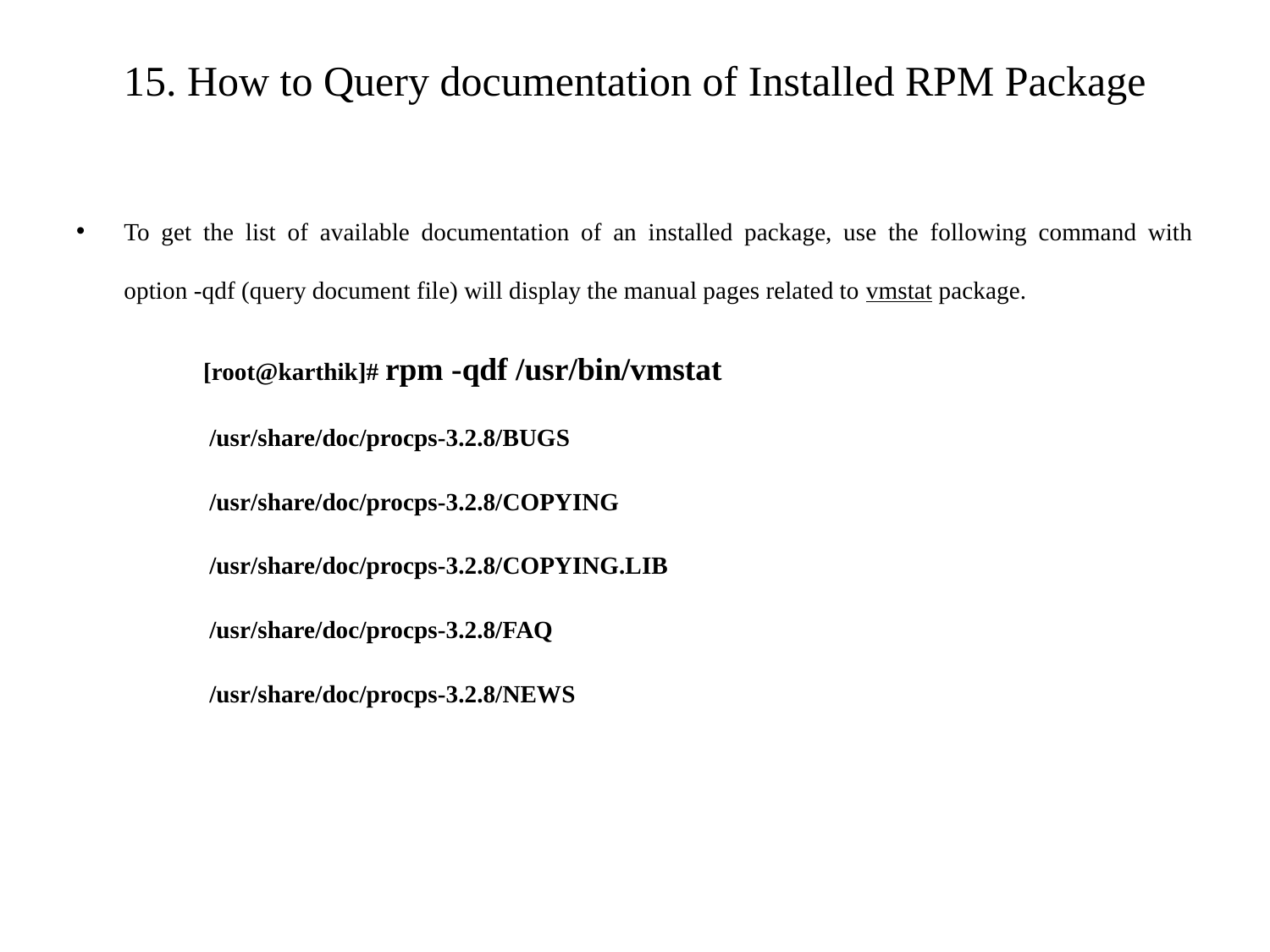

# 15. How to Query documentation of Installed RPM Package
To get the list of available documentation of an installed package, use the following command with option -qdf (query document file) will display the manual pages related to vmstat package.
[root@karthik]# rpm -qdf /usr/bin/vmstat
 /usr/share/doc/procps-3.2.8/BUGS
 /usr/share/doc/procps-3.2.8/COPYING
 /usr/share/doc/procps-3.2.8/COPYING.LIB
 /usr/share/doc/procps-3.2.8/FAQ
 /usr/share/doc/procps-3.2.8/NEWS